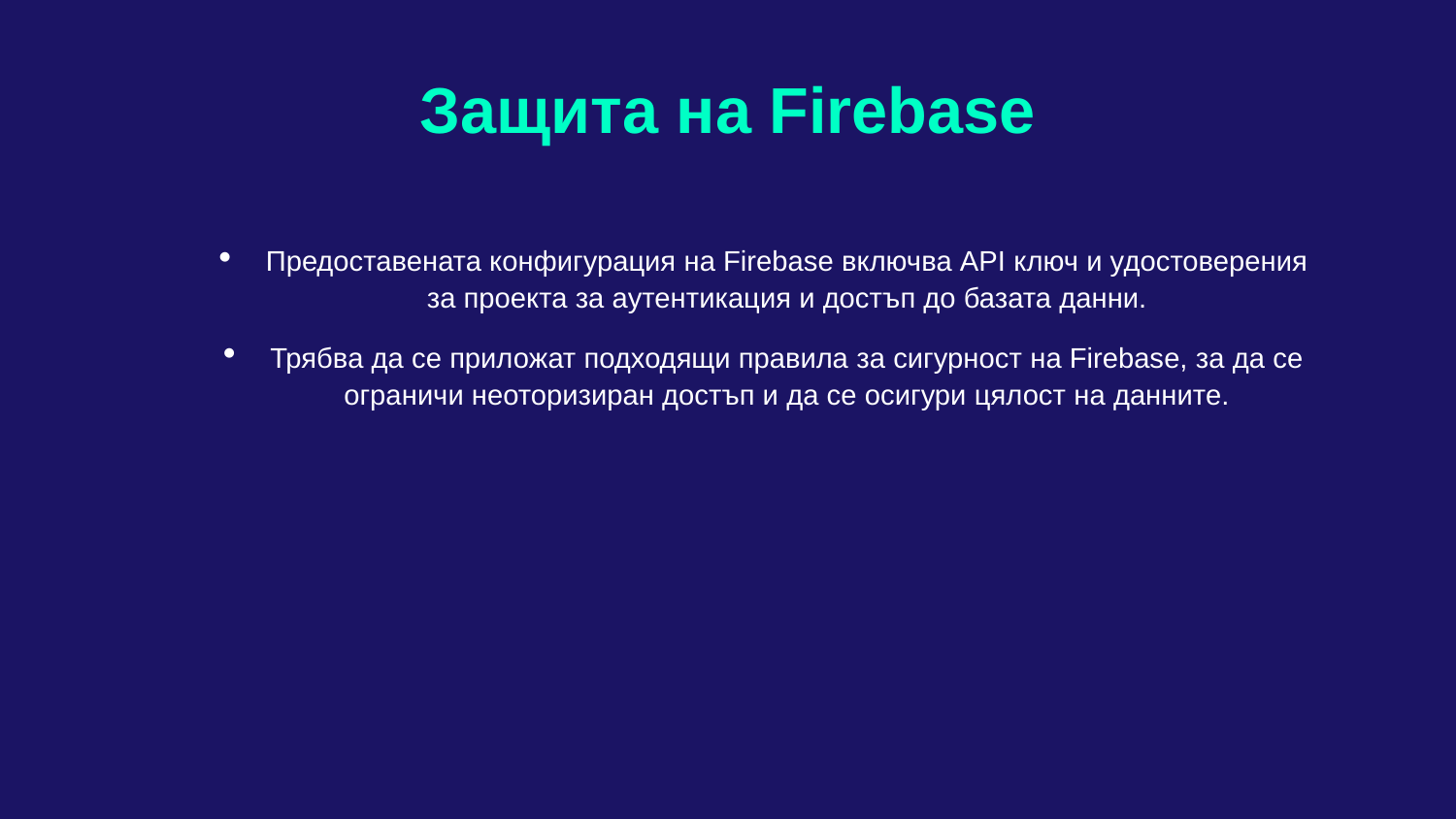

# Защита на Firebase

Предоставената конфигурация на Firebase включва API ключ и удостоверения за проекта за аутентикация и достъп до базата данни.
Трябва да се приложат подходящи правила за сигурност на Firebase, за да се ограничи неоторизиран достъп и да се осигури цялост на данните.